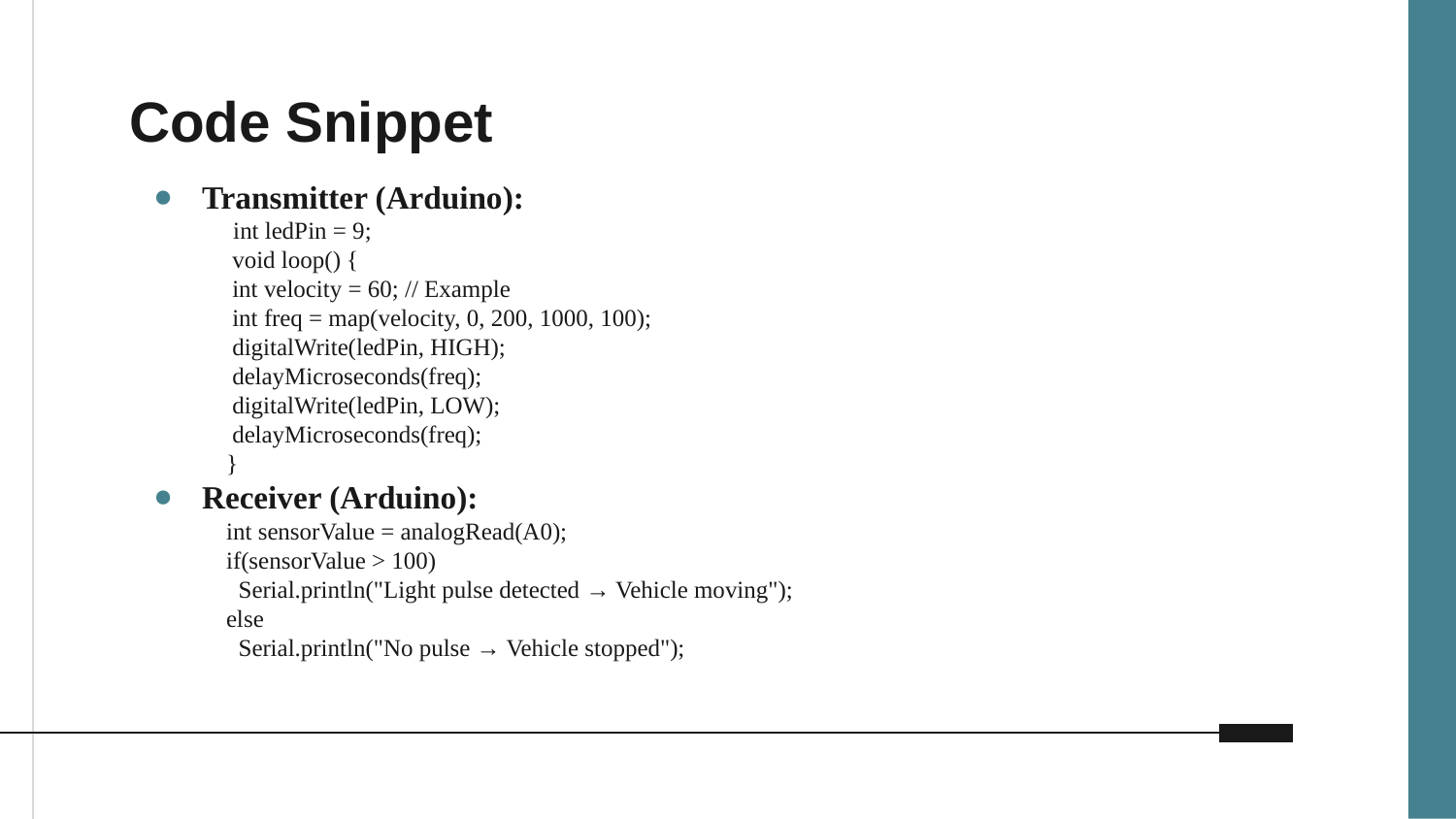

# Code Snippet
Transmitter (Arduino):
 int ledPin = 9;
 void loop() {
 int velocity = 60; // Example
 int freq = map(velocity, 0, 200, 1000, 100);
 digitalWrite(ledPin, HIGH);
 delayMicroseconds(freq);
 digitalWrite(ledPin, LOW);
 delayMicroseconds(freq);
}
Receiver (Arduino):
int sensorValue = analogRead(A0);
if(sensorValue > 100)
  Serial.println("Light pulse detected → Vehicle moving");
else
  Serial.println("No pulse → Vehicle stopped");